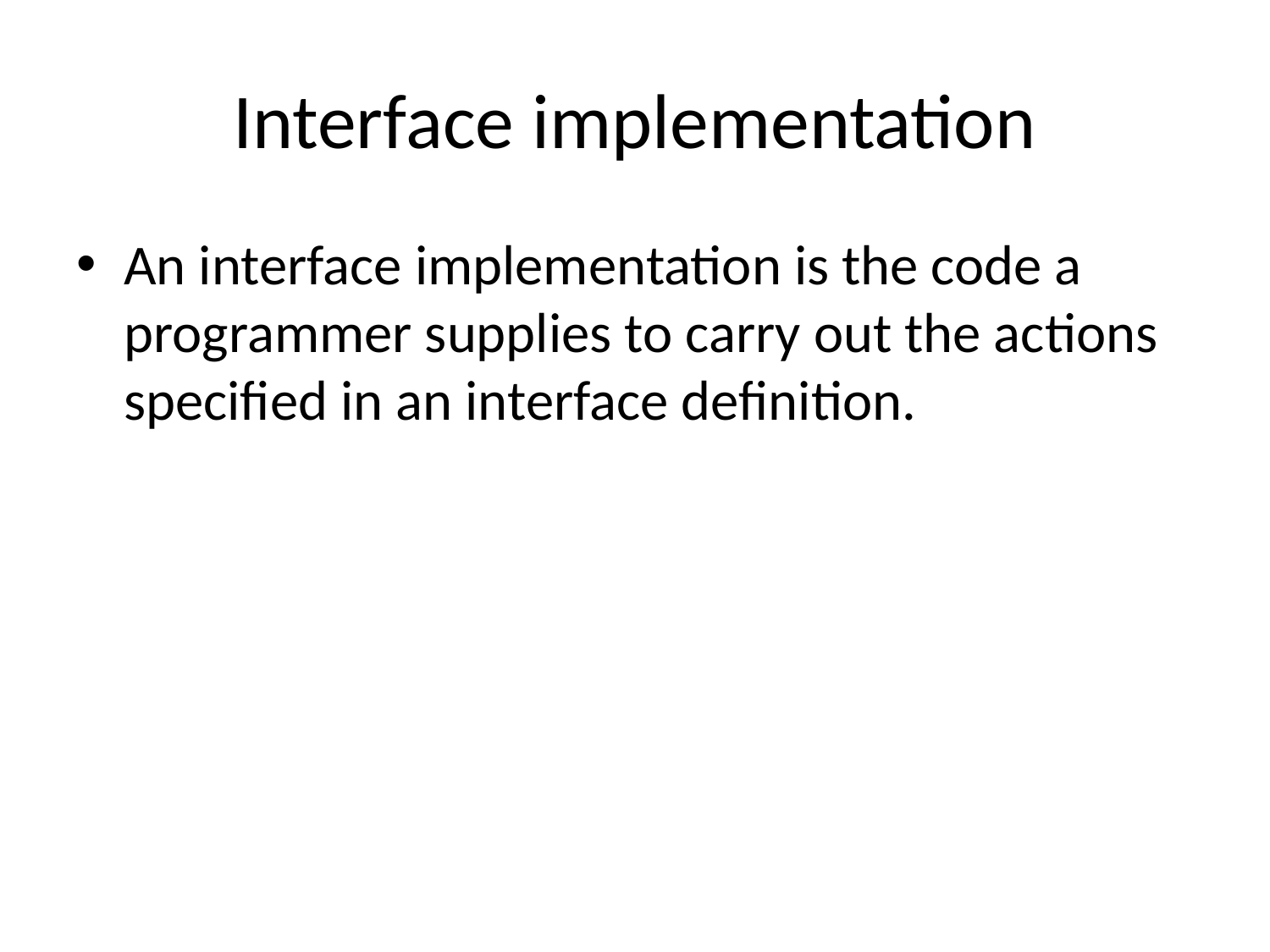

# Interface implementation
An interface implementation is the code a programmer supplies to carry out the actions specified in an interface definition.